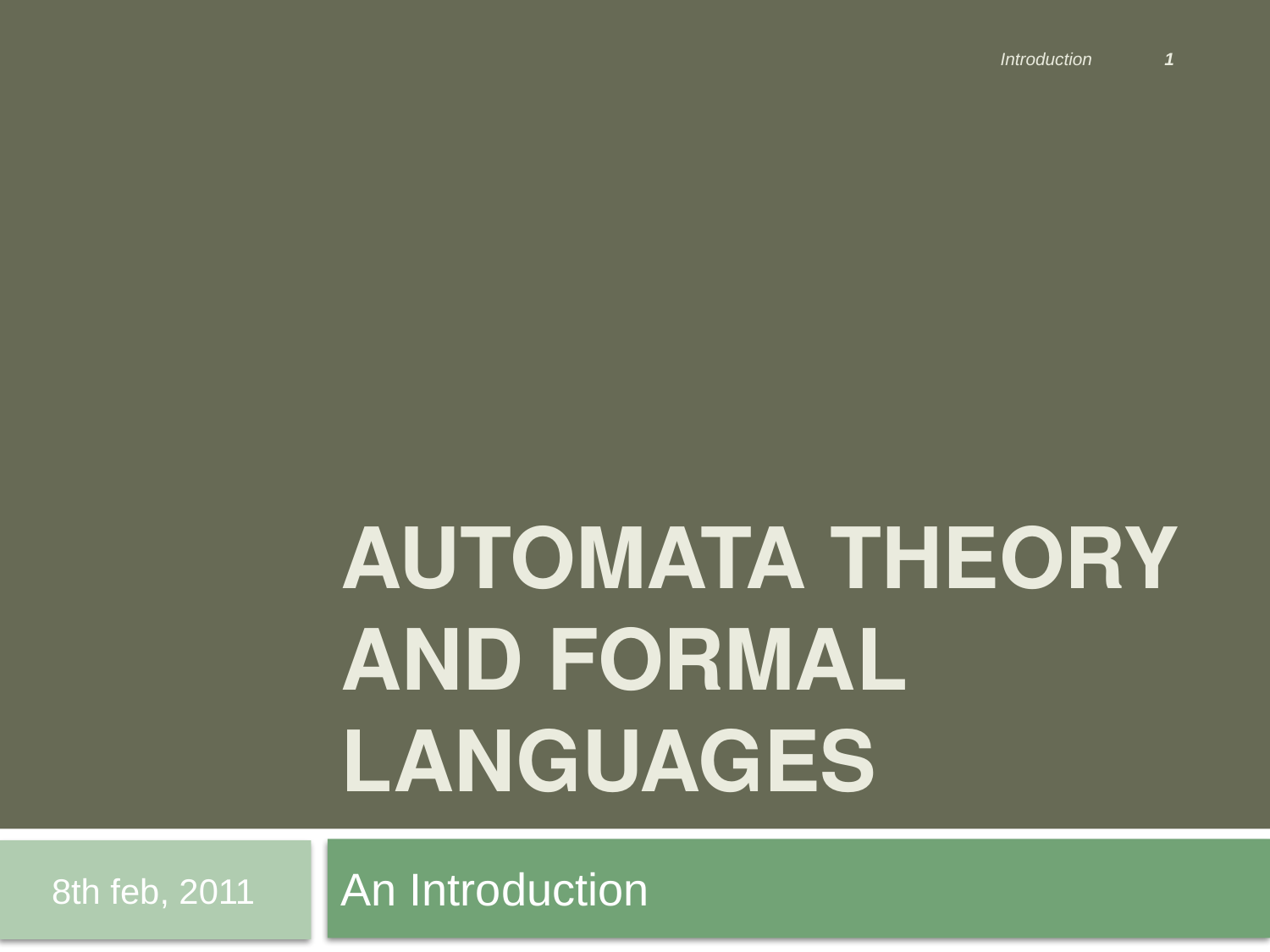

1
Introduction
# Automata Theory and formal languages
An Introduction
8th feb, 2011